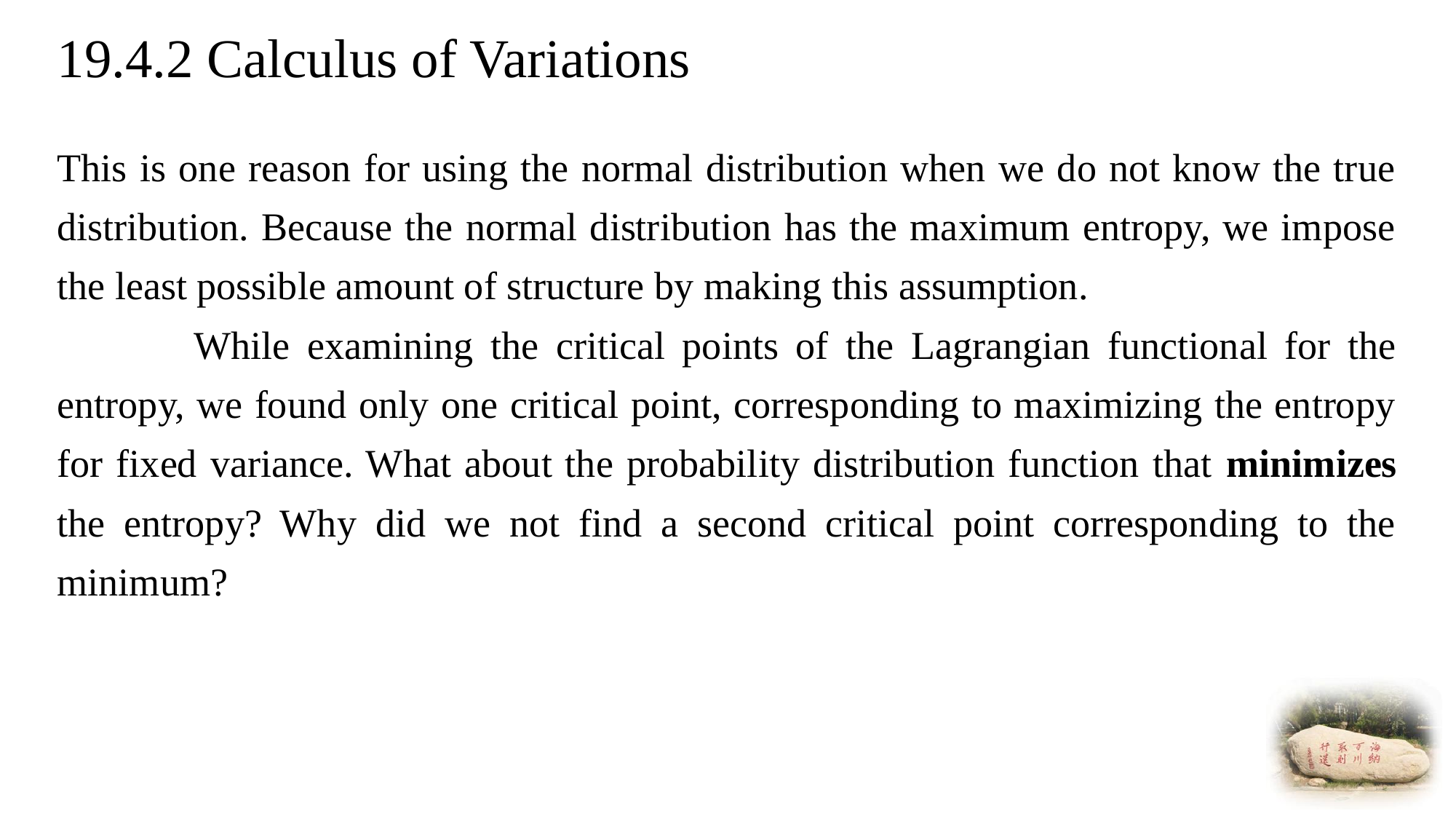

# 19.4.2 Calculus of Variations
This is one reason for using the normal distribution when we do not know the true distribution. Because the normal distribution has the maximum entropy, we impose the least possible amount of structure by making this assumption.
        While examining the critical points of the Lagrangian functional for the entropy, we found only one critical point, corresponding to maximizing the entropy for fixed variance. What about the probability distribution function that minimizes the entropy? Why did we not find a second critical point corresponding to the minimum?